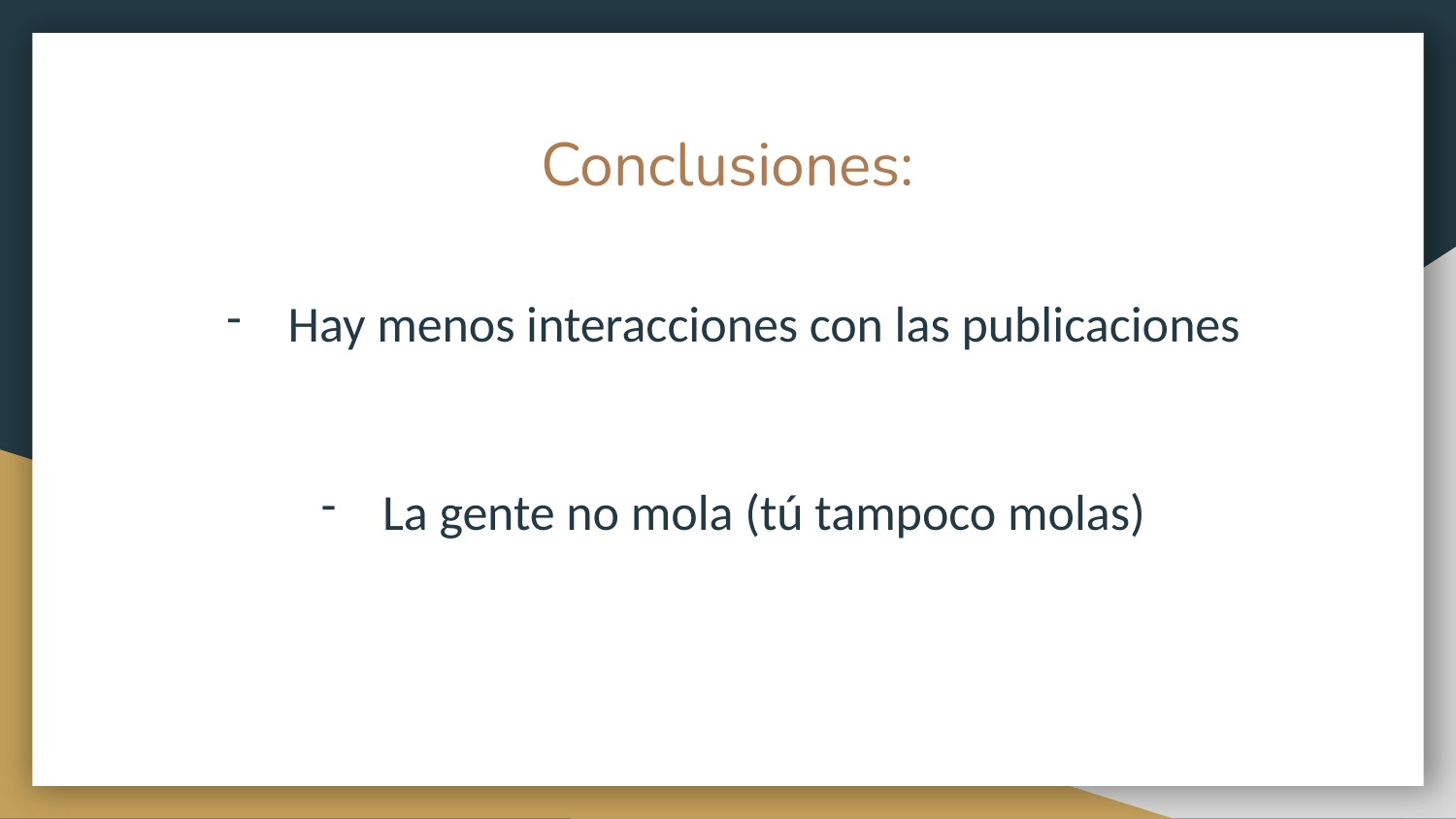

# Conclusiones:
Hay menos interacciones con las publicaciones

La gente no mola (tú tampoco molas)